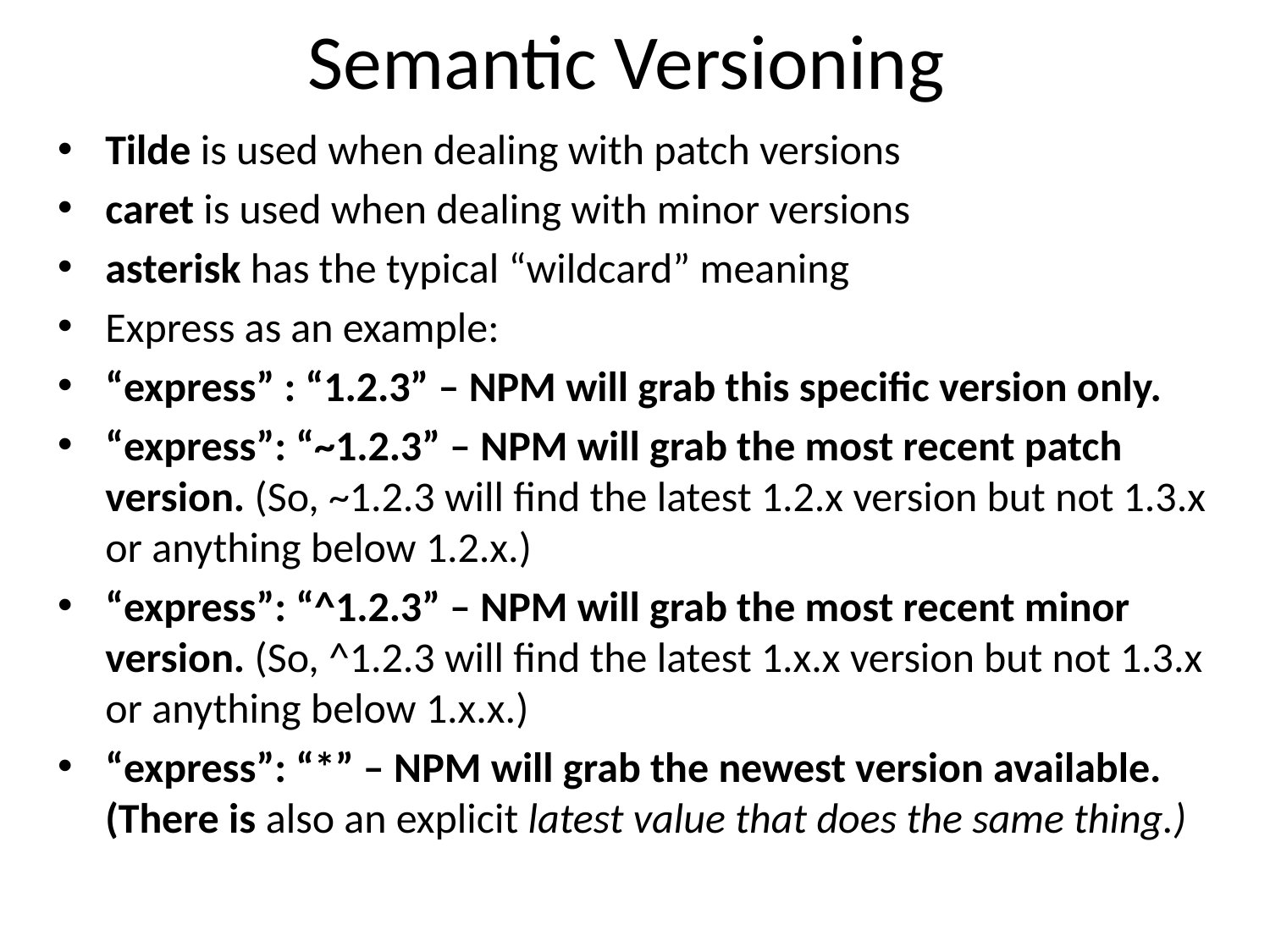

# Semantic Versioning
Tilde is used when dealing with patch versions
caret is used when dealing with minor versions
asterisk has the typical “wildcard” meaning
Express as an example:
“express” : “1.2.3” – NPM will grab this specific version only.
“express”: “~1.2.3” – NPM will grab the most recent patch version. (So, ~1.2.3 will find the latest 1.2.x version but not 1.3.x or anything below 1.2.x.)
“express”: “^1.2.3” – NPM will grab the most recent minor version. (So, ^1.2.3 will find the latest 1.x.x version but not 1.3.x or anything below 1.x.x.)
“express”: “*” – NPM will grab the newest version available. (There is also an explicit latest value that does the same thing.)